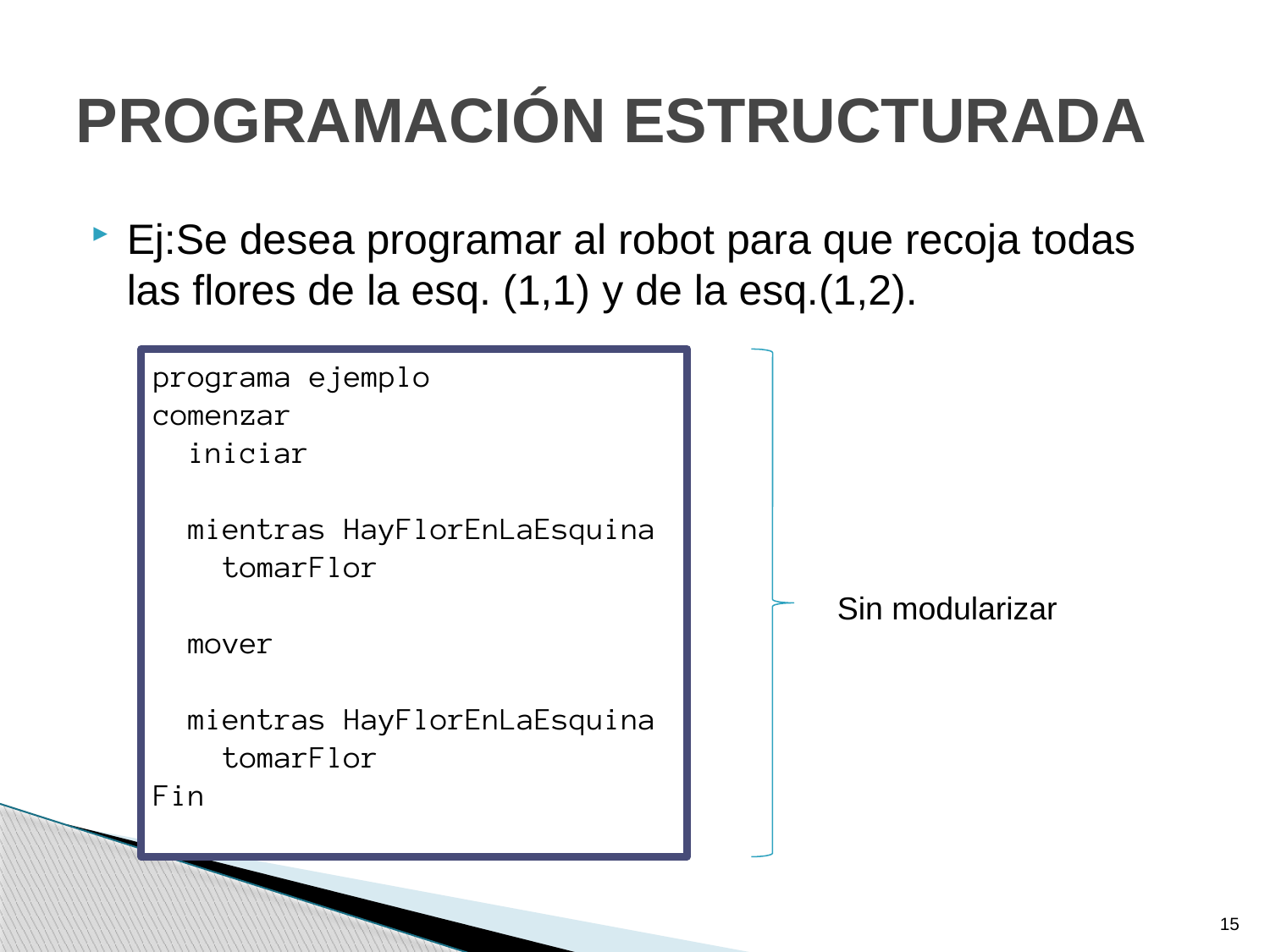

# PROGRAMACIÓN ESTRUCTURADA
Ej:Se desea programar al robot para que recoja todas las flores de la esq. (1,1) y de la esq.(1,2).

programa ejemplo
comenzar
  iniciar

  mientras HayFlorEnLaEsquina
    tomarFlor

  mover

  mientras HayFlorEnLaEsquina
    tomarFlor
Fin

Sin modularizar
15